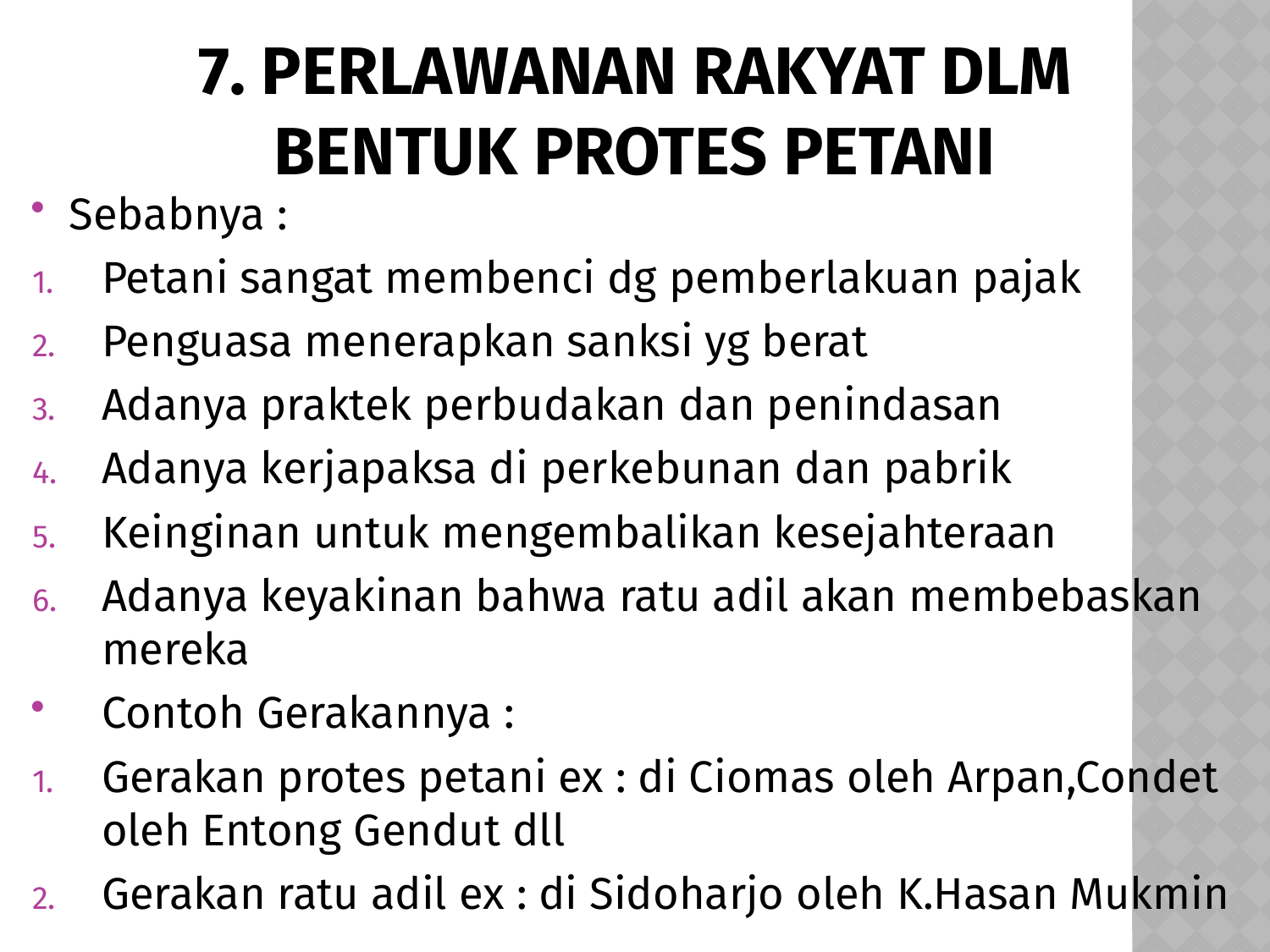

# 7. Perlawanan Rakyat dlm bentuk protes petani
Sebabnya :
Petani sangat membenci dg pemberlakuan pajak
Penguasa menerapkan sanksi yg berat
Adanya praktek perbudakan dan penindasan
Adanya kerjapaksa di perkebunan dan pabrik
Keinginan untuk mengembalikan kesejahteraan
Adanya keyakinan bahwa ratu adil akan membebaskan mereka
Contoh Gerakannya :
Gerakan protes petani ex : di Ciomas oleh Arpan,Condet oleh Entong Gendut dll
Gerakan ratu adil ex : di Sidoharjo oleh K.Hasan Mukmin